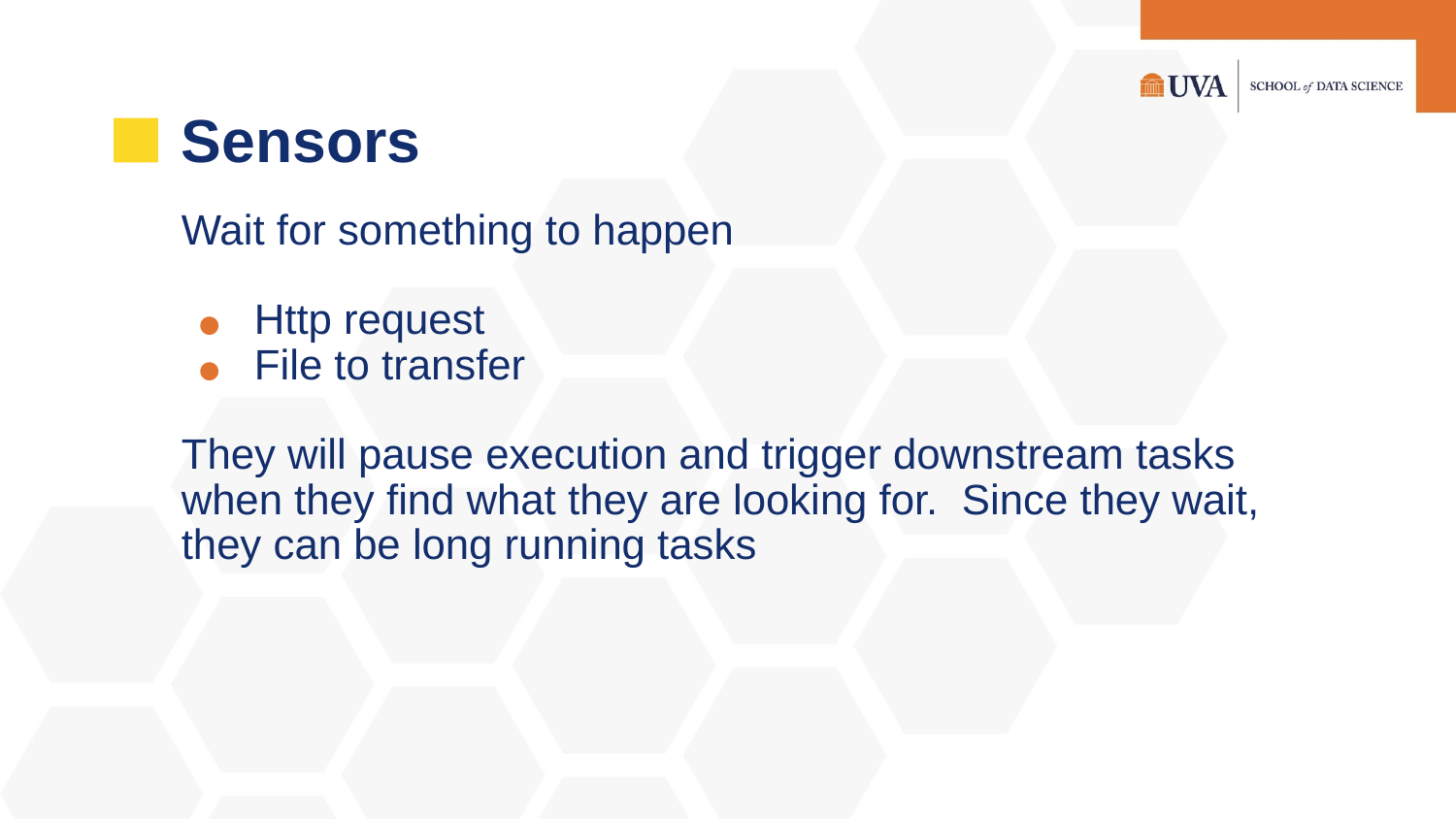

# Sensors
Wait for something to happen

Http request
File to transfer

They will pause execution and trigger downstream tasks when they find what they are looking for.  Since they wait, they can be long running tasks